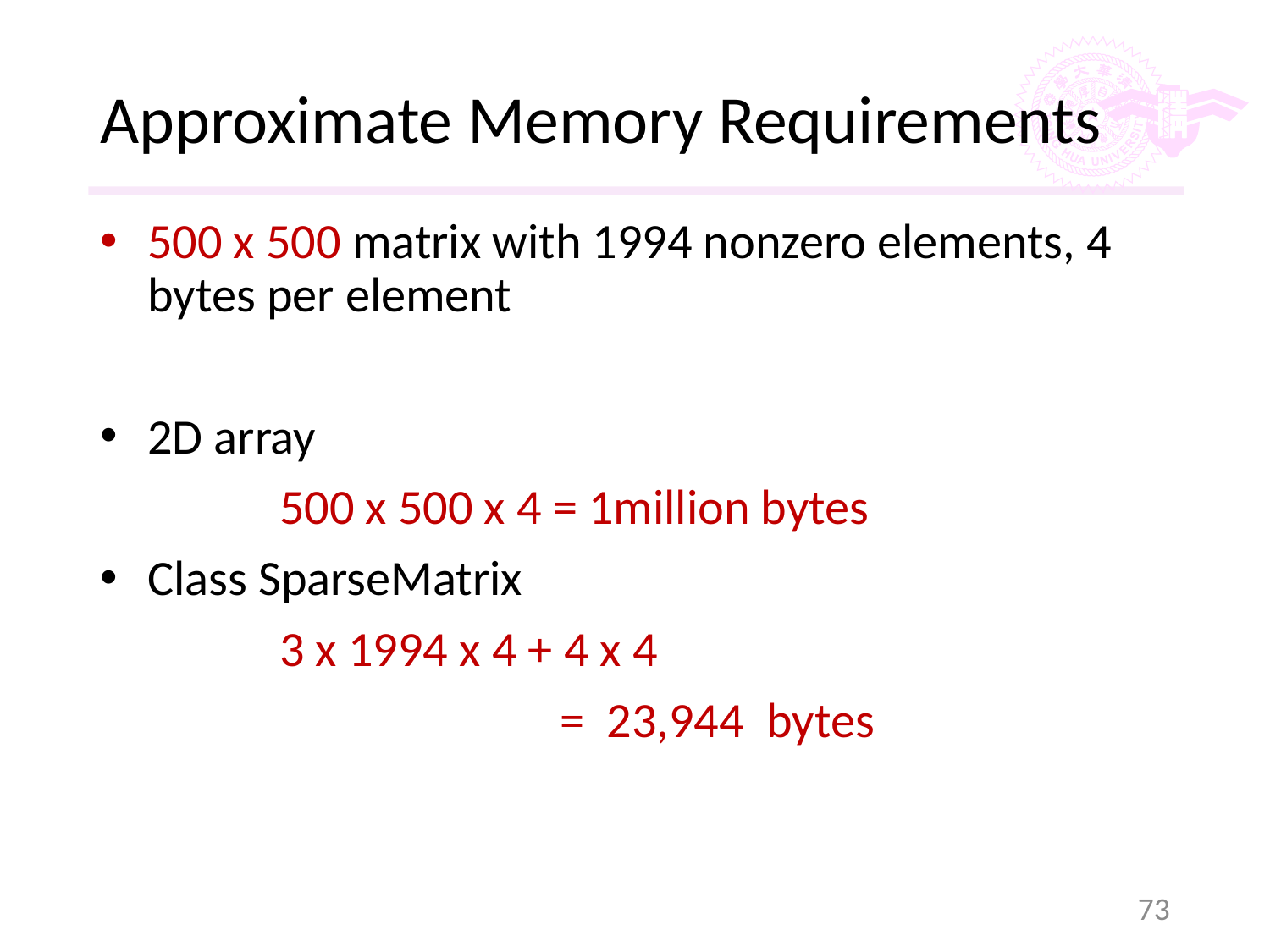

# Approximate Memory Requirements
500 x 500 matrix with 1994 nonzero elements, 4 bytes per element

2D array
                500 x 500 x 4 = 1million bytes
Class SparseMatrix
                3 x 1994 x 4 + 4 x 4
                                         =  23,944  bytes

73